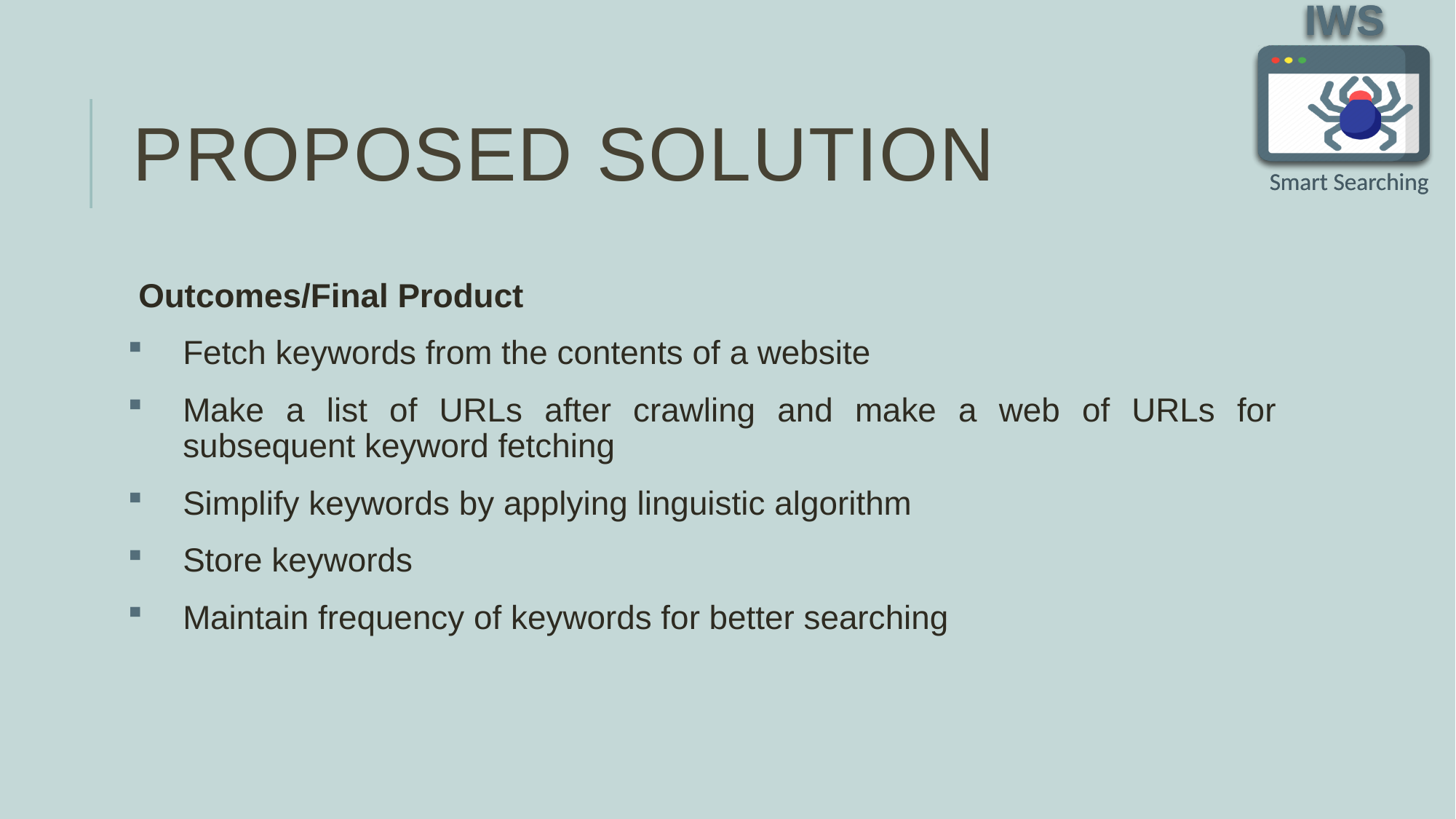

# Proposed solution
Outcomes/Final Product
Fetch keywords from the contents of a website
Make a list of URLs after crawling and make a web of URLs for subsequent keyword fetching
Simplify keywords by applying linguistic algorithm
Store keywords
Maintain frequency of keywords for better searching